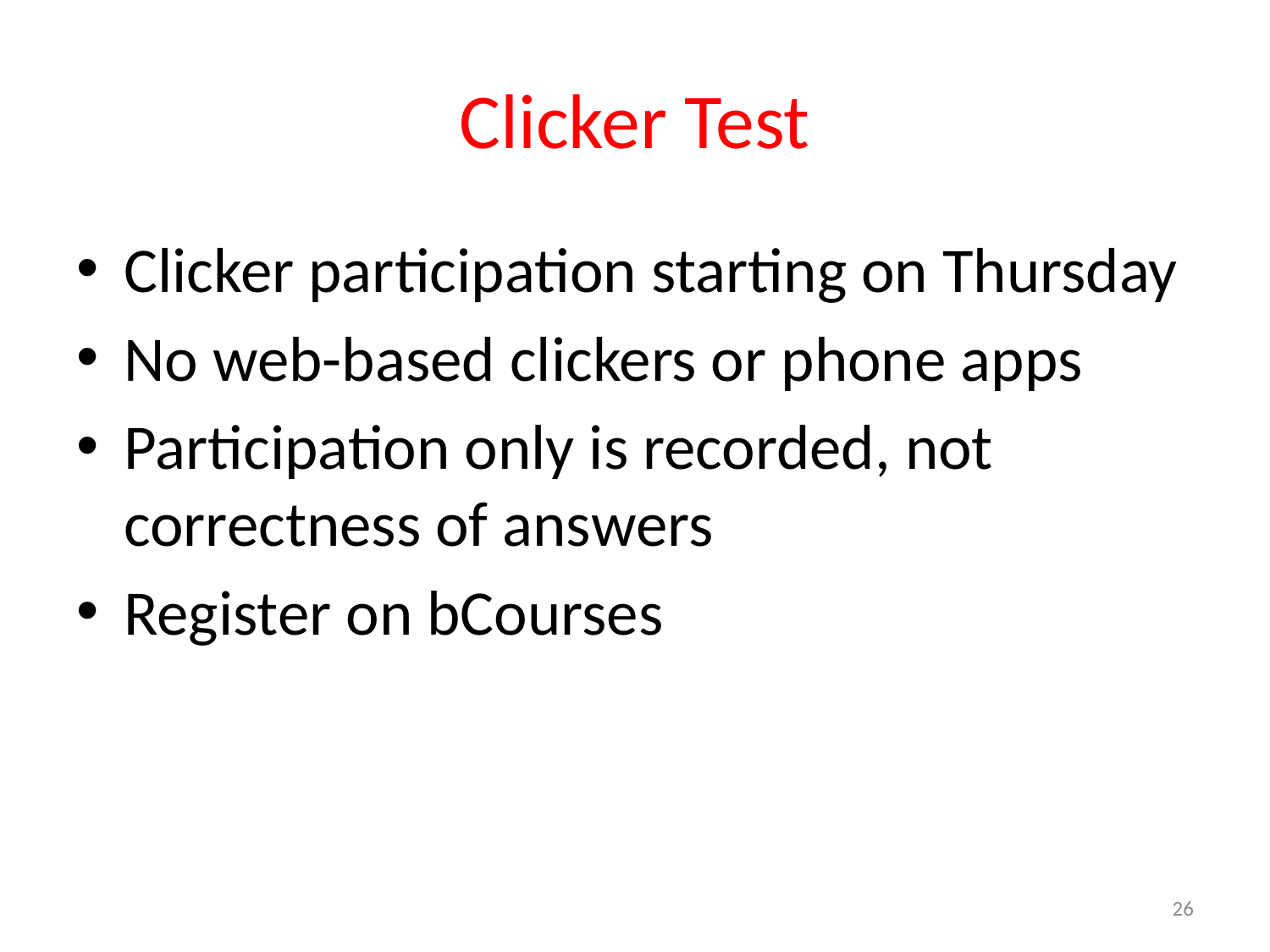

# Clicker Test
Clicker participation starting on Thursday
No web-based clickers or phone apps
Participation only is recorded, not correctness of answers
Register on bCourses

26